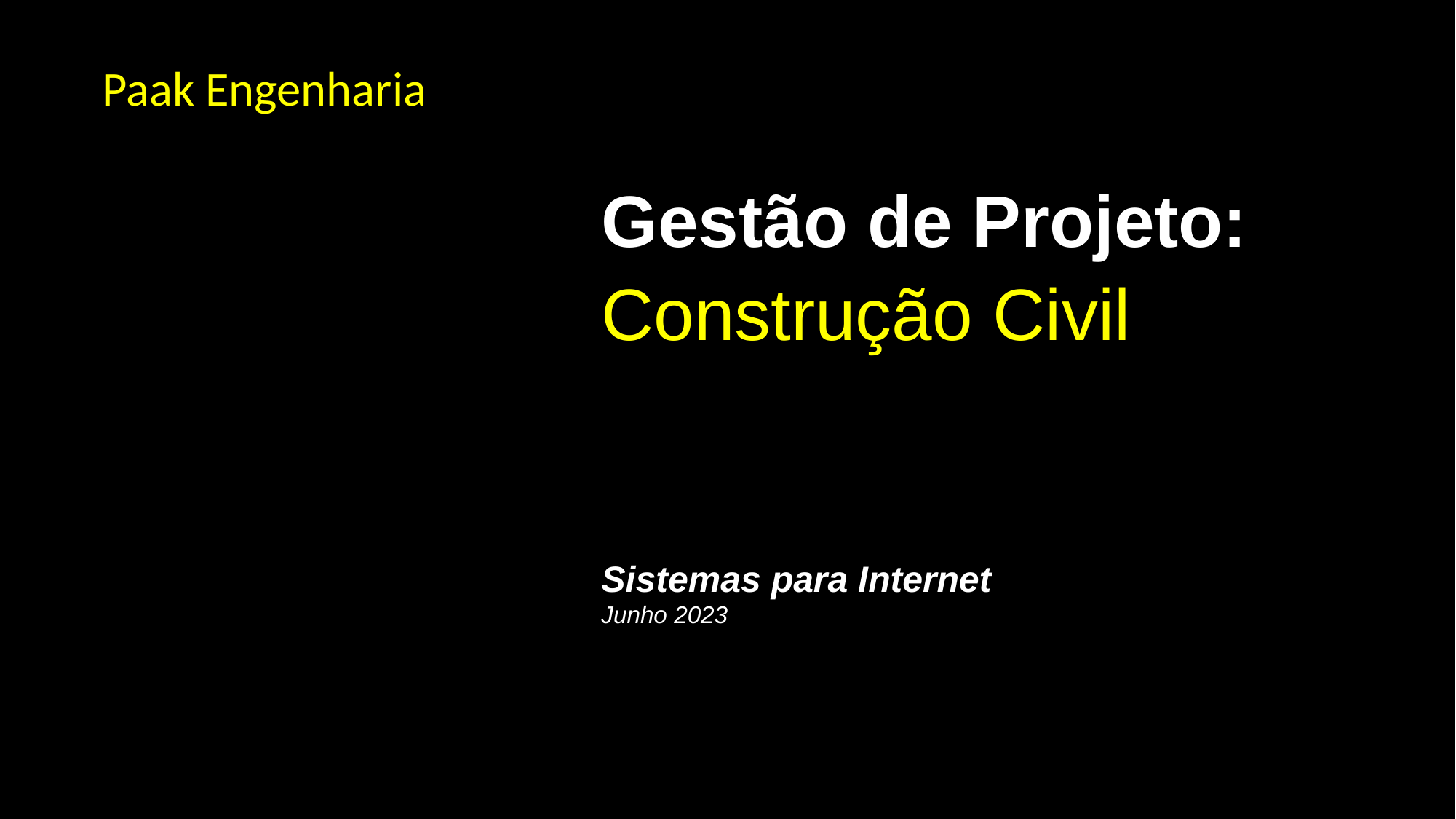

#
Paak Engenharia
Gestão de Projeto:
Construção Civil

Sistemas para Internet
Junho 2023